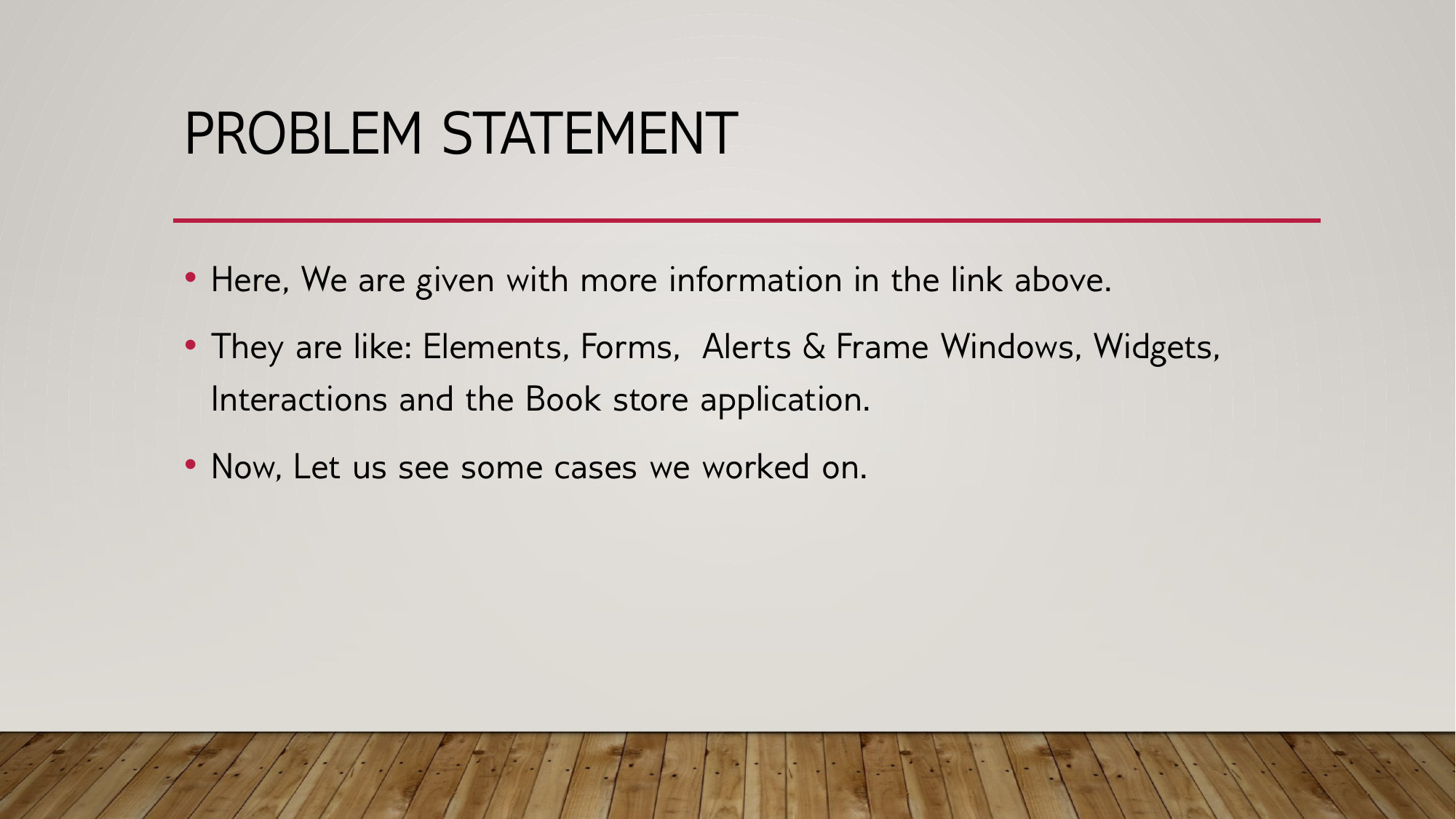

# PROBLEM STATEMENT
Here, We are given with more information in the link above.
They are like: Elements, Forms,  Alerts & Frame Windows, Widgets, Interactions and the Book store application.
Now, Let us see some cases we worked on.